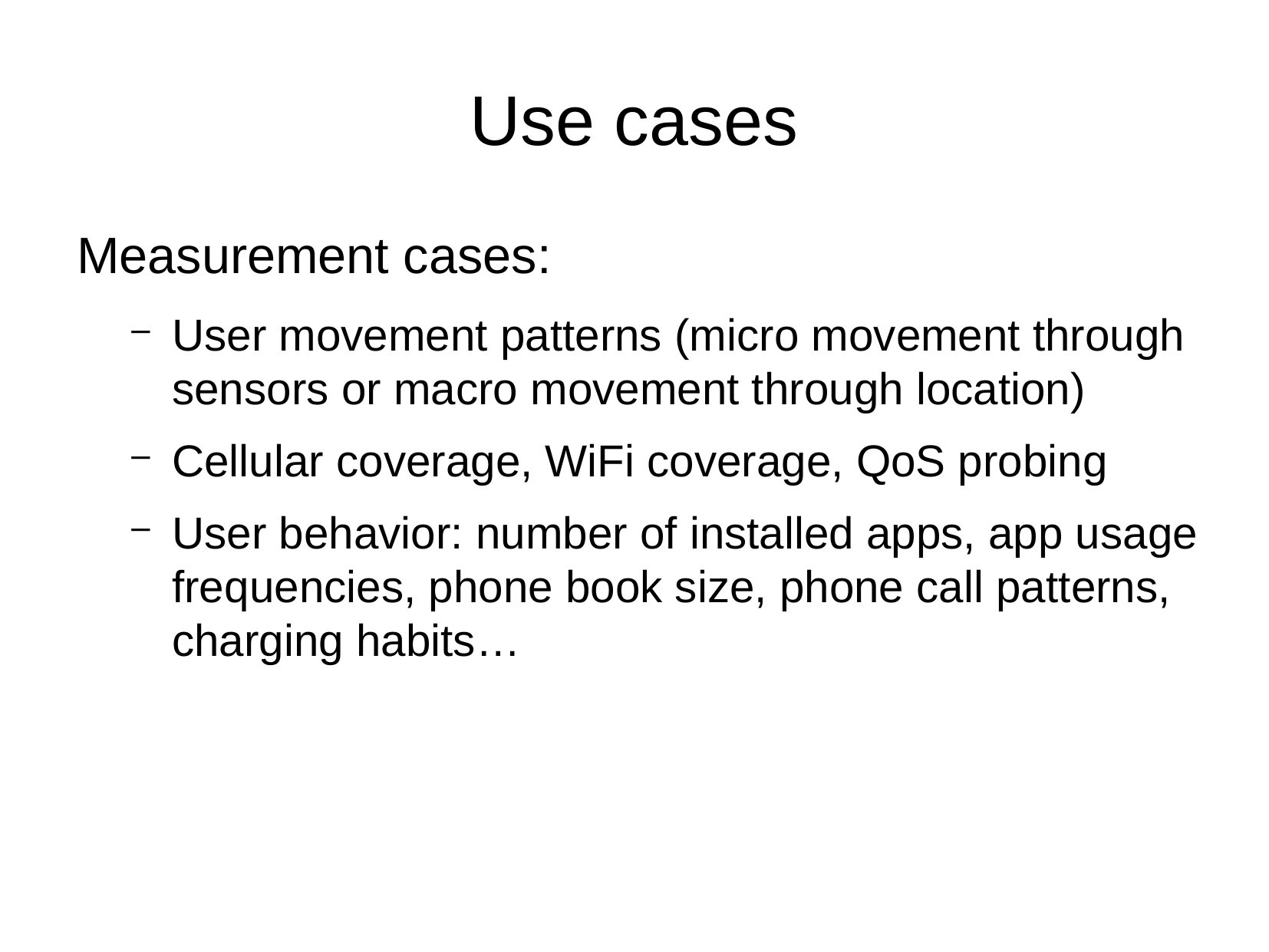

# Use cases
Measurement cases:
User movement patterns (micro movement through sensors or macro movement through location)
Cellular coverage, WiFi coverage, QoS probing
User behavior: number of installed apps, app usage frequencies, phone book size, phone call patterns, charging habits…